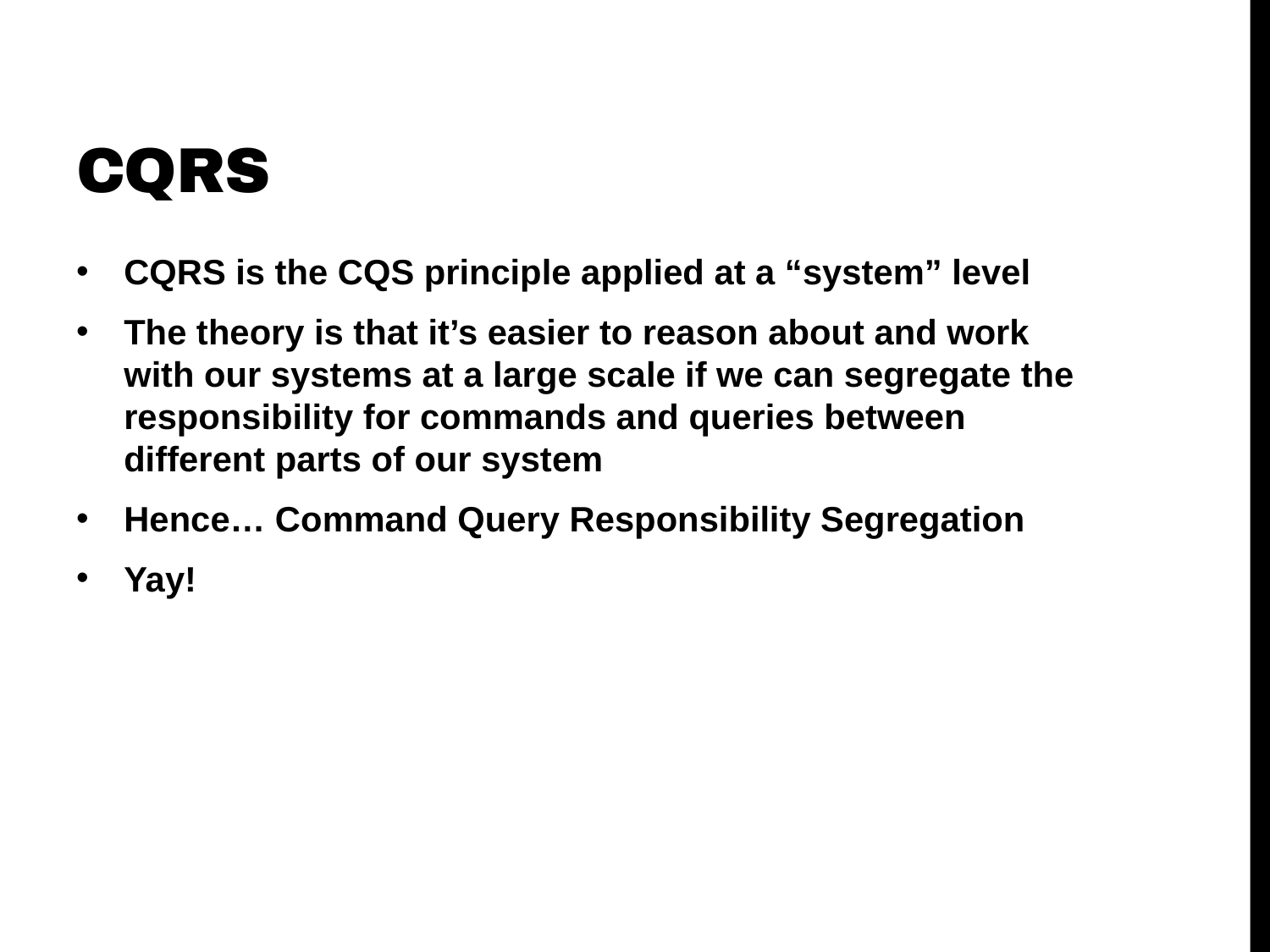

# cqrs
CQRS is the CQS principle applied at a “system” level
The theory is that it’s easier to reason about and work with our systems at a large scale if we can segregate the responsibility for commands and queries between different parts of our system
Hence… Command Query Responsibility Segregation
Yay!